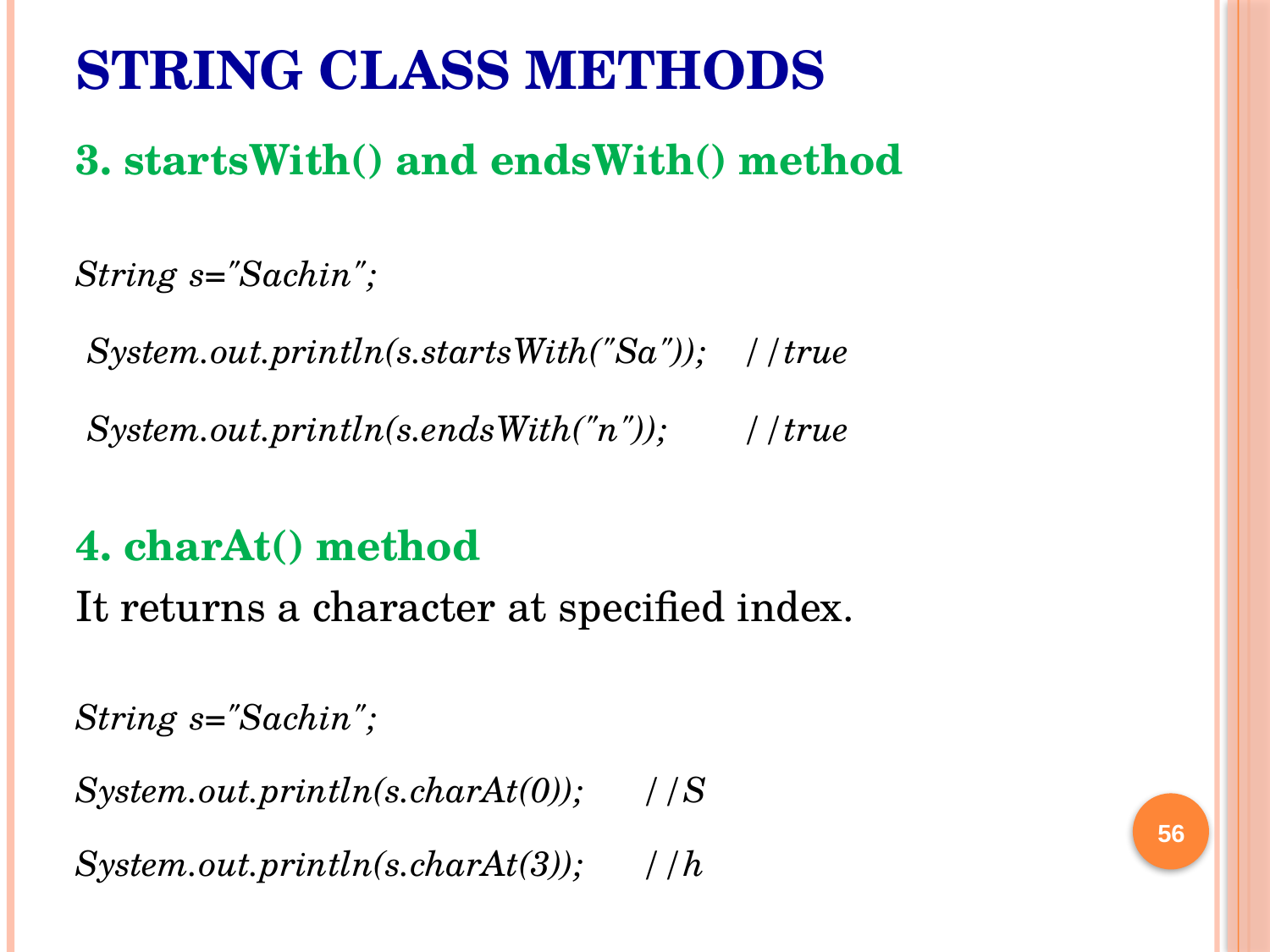

# String Class Methods
3. startsWith() and endsWith() method

String s="Sachin";
 System.out.println(s.startsWith("Sa"));		//true
 System.out.println(s.endsWith("n"));			//true

4. charAt() method
It returns a character at specified index.

String s="Sachin";
System.out.println(s.charAt(0));			//S
System.out.println(s.charAt(3));			//h
56